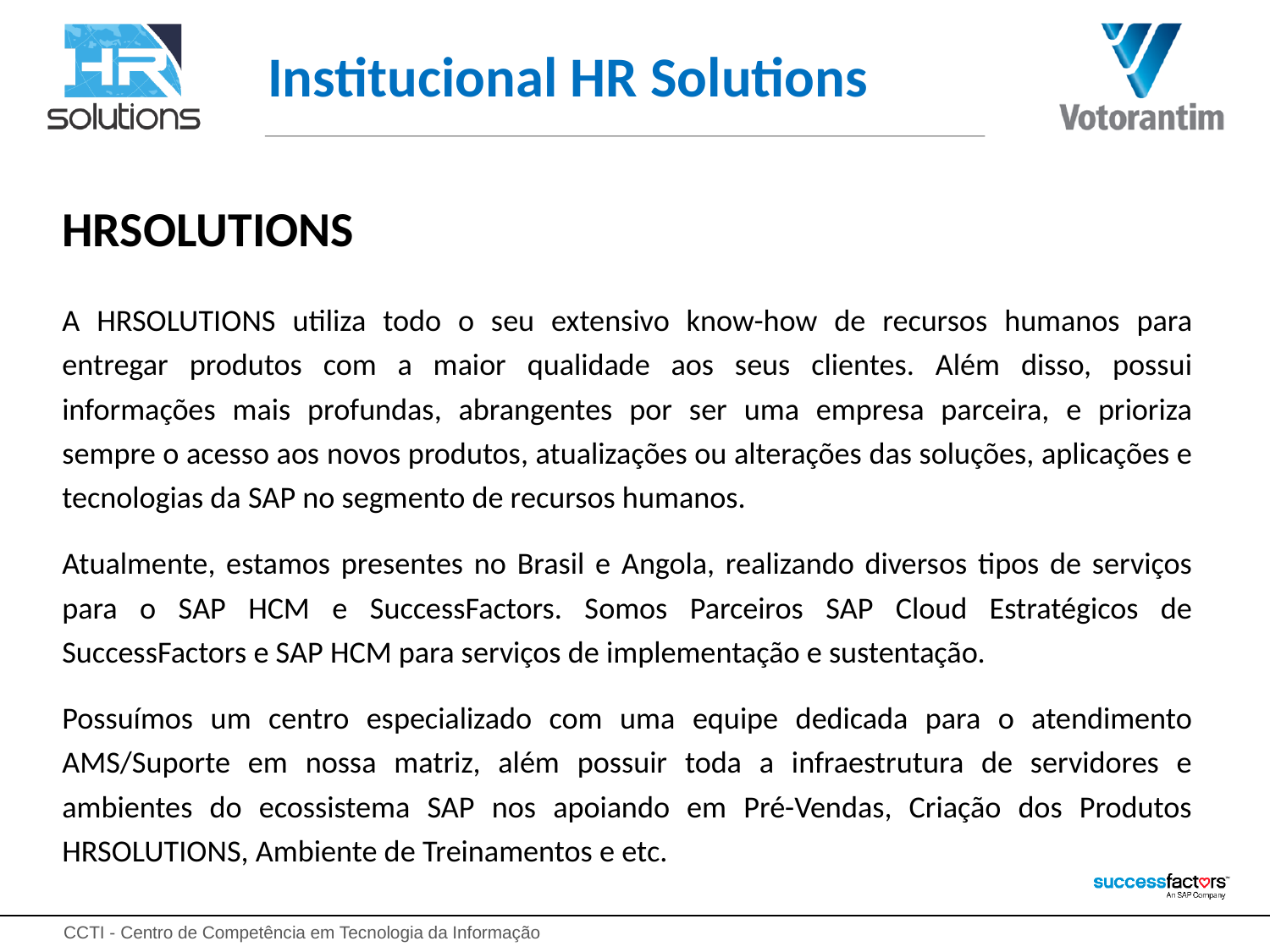

# Institucional HR Solutions
HRSOLUTIONS

A HRSOLUTIONS utiliza todo o seu extensivo know-how de recursos humanos para entregar produtos com a maior qualidade aos seus clientes. Além disso, possui informações mais profundas, abrangentes por ser uma empresa parceira, e prioriza sempre o acesso aos novos produtos, atualizações ou alterações das soluções, aplicações e tecnologias da SAP no segmento de recursos humanos.

Atualmente, estamos presentes no Brasil e Angola, realizando diversos tipos de serviços para o SAP HCM e SuccessFactors. Somos Parceiros SAP Cloud Estratégicos de SuccessFactors e SAP HCM para serviços de implementação e sustentação.

Possuímos um centro especializado com uma equipe dedicada para o atendimento AMS/Suporte em nossa matriz, além possuir toda a infraestrutura de servidores e ambientes do ecossistema SAP nos apoiando em Pré-Vendas, Criação dos Produtos HRSOLUTIONS, Ambiente de Treinamentos e etc.